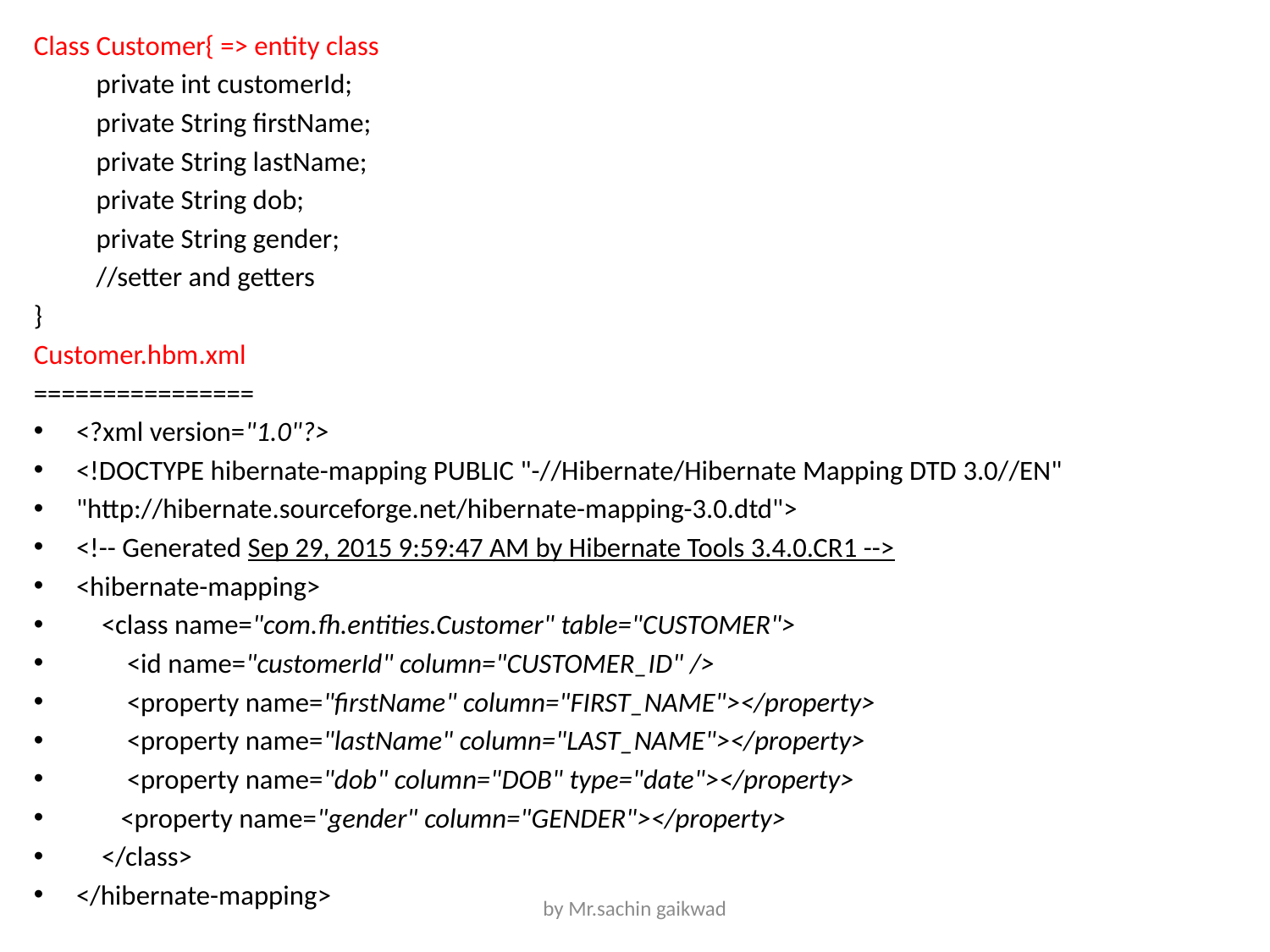

Class Customer{ => entity class
	private int customerId;
	private String firstName;
	private String lastName;
	private String dob;
	private String gender;
	//setter and getters
}
Customer.hbm.xml
================
<?xml version="1.0"?>
<!DOCTYPE hibernate-mapping PUBLIC "-//Hibernate/Hibernate Mapping DTD 3.0//EN"
"http://hibernate.sourceforge.net/hibernate-mapping-3.0.dtd">
<!-- Generated Sep 29, 2015 9:59:47 AM by Hibernate Tools 3.4.0.CR1 -->
<hibernate-mapping>
    <class name="com.fh.entities.Customer" table="CUSTOMER">
        <id name="customerId" column="CUSTOMER_ID" />
        <property name="firstName" column="FIRST_NAME"></property>
        <property name="lastName" column="LAST_NAME"></property>
        <property name="dob" column="DOB" type="date"></property>
       <property name="gender" column="GENDER"></property>
    </class>
</hibernate-mapping>

by Mr.sachin gaikwad